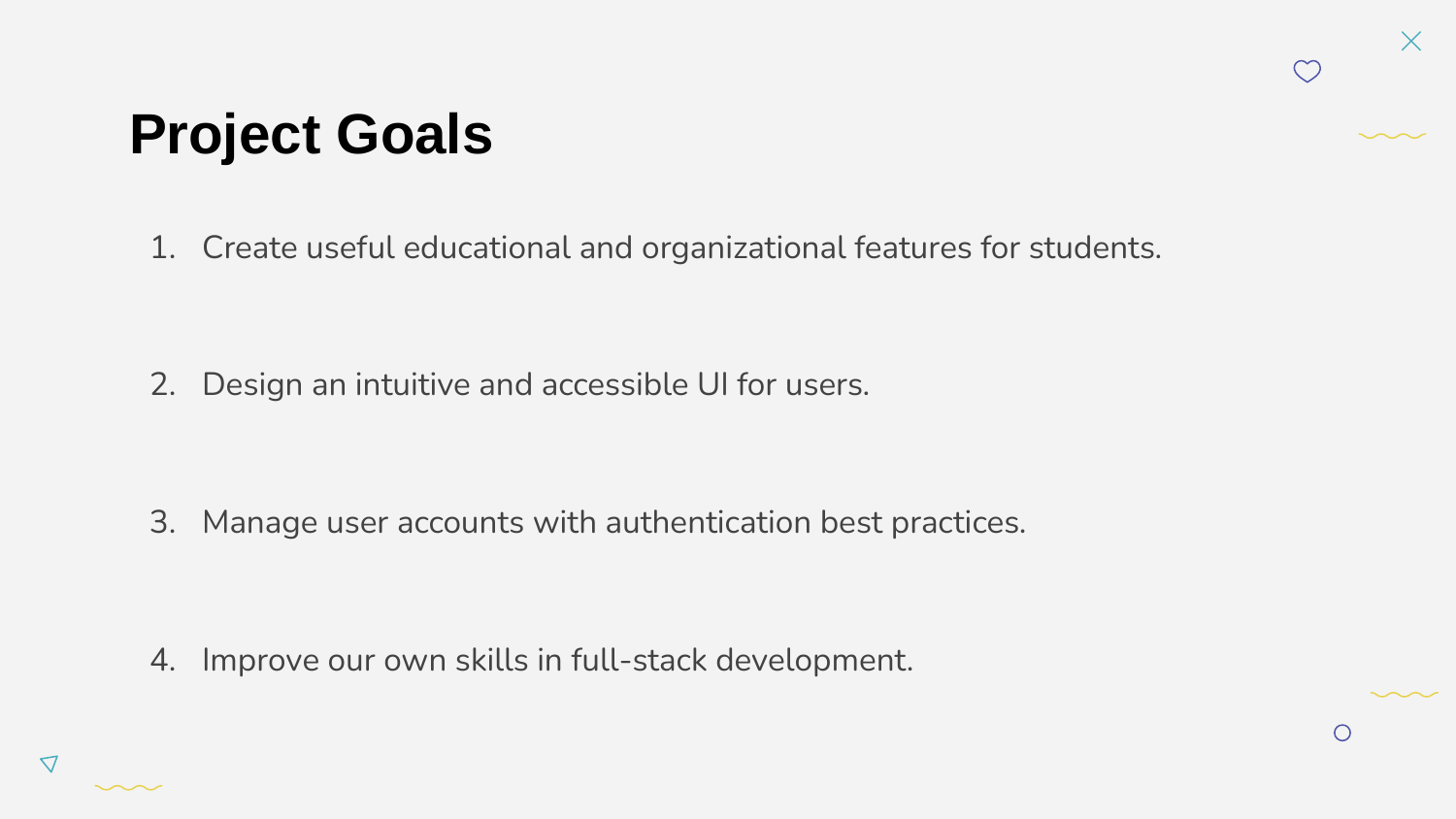

# Project Goals

Create useful educational and organizational features for students.

Design an intuitive and accessible UI for users.

Manage user accounts with authentication best practices.

Improve our own skills in full-stack development.